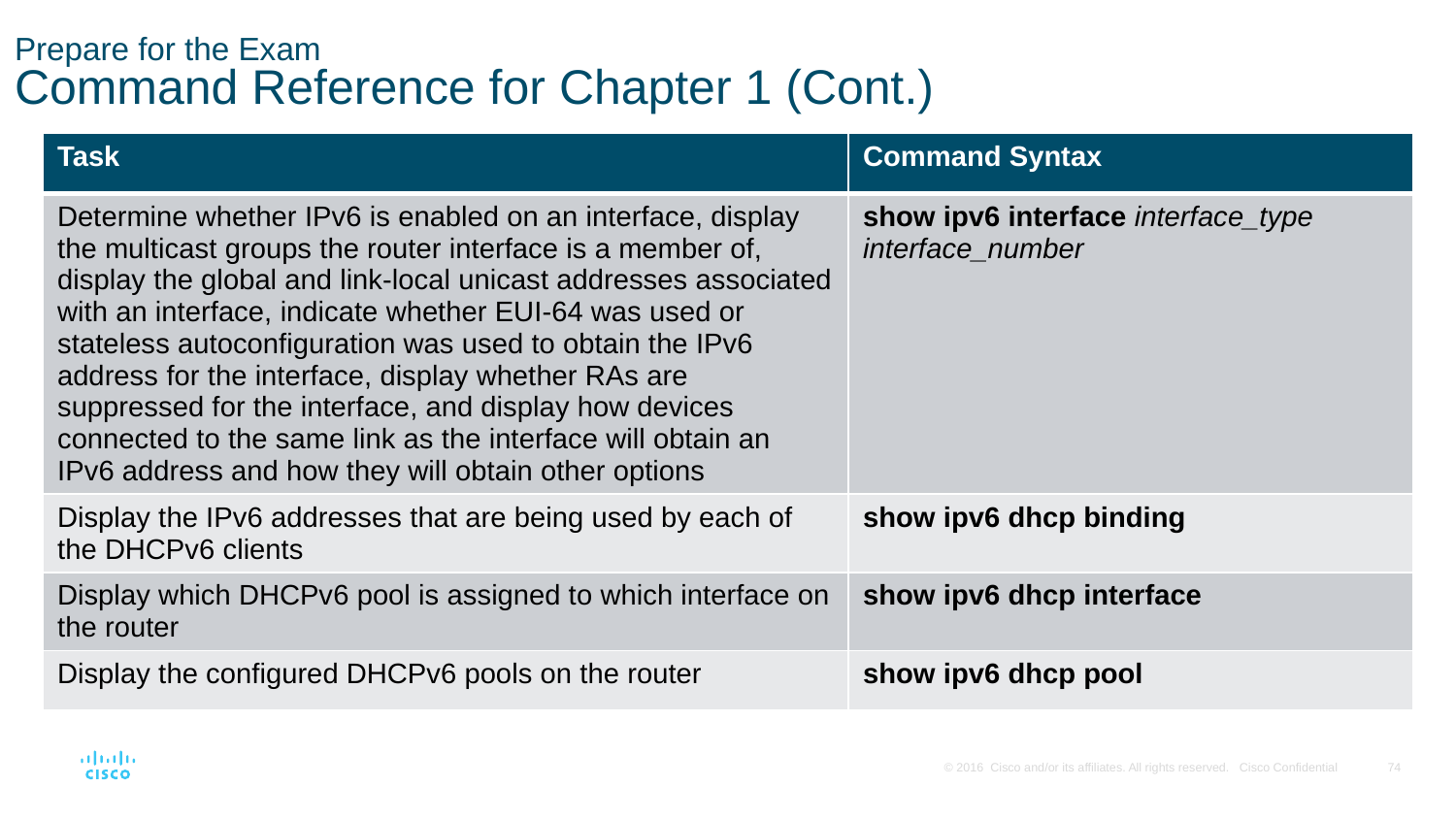

# Prepare for the Exam Command Reference for Chapter 1 (Cont.)
| Task | Command Syntax |
| --- | --- |
| Determine whether IPv6 is enabled on an interface, display the multicast groups the router interface is a member of, display the global and link-local unicast addresses associated with an interface, indicate whether EUI-64 was used or stateless autoconfiguration was used to obtain the IPv6 address for the interface, display whether RAs are suppressed for the interface, and display how devices connected to the same link as the interface will obtain an IPv6 address and how they will obtain other options | show ipv6 interface interface\_type interface\_number |
| Display the IPv6 addresses that are being used by each of the DHCPv6 clients | show ipv6 dhcp binding |
| Display which DHCPv6 pool is assigned to which interface on the router | show ipv6 dhcp interface |
| Display the configured DHCPv6 pools on the router | show ipv6 dhcp pool |